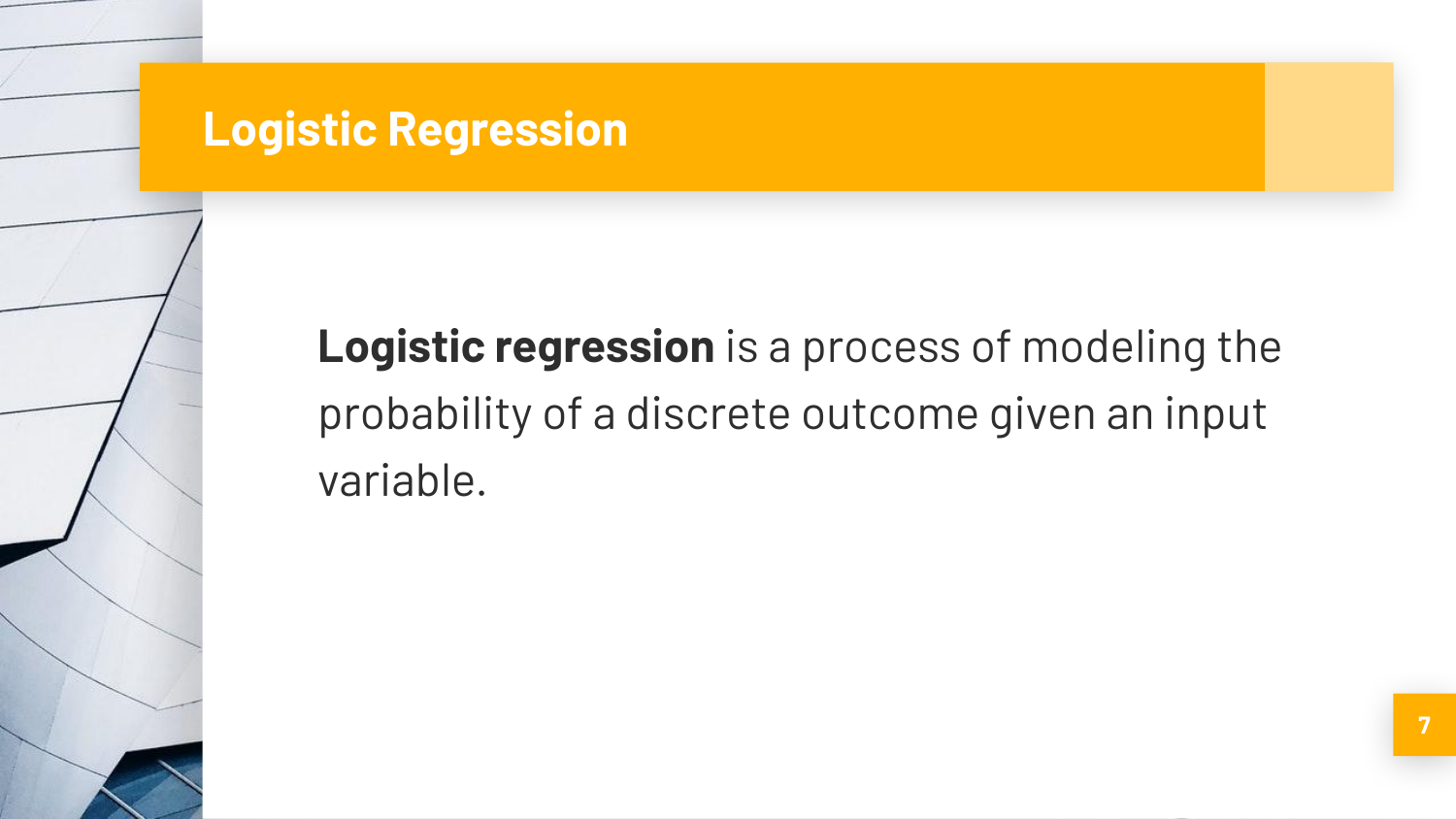

# Logistic Regression

Logistic regression is a process of modeling the probability of a discrete outcome given an input variable.

7